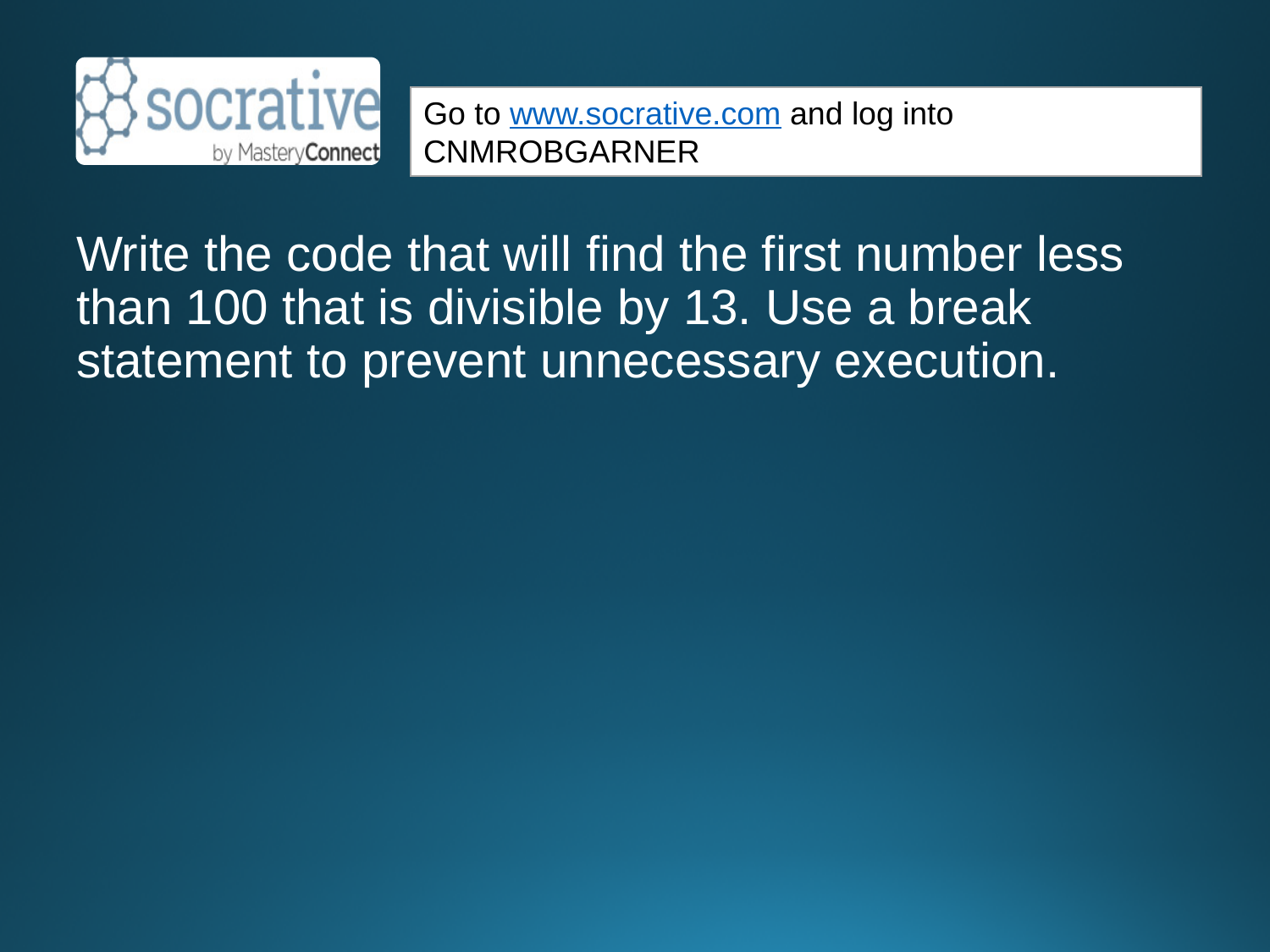

Write the code that will find the first number less than 100 that is divisible by 13. Use a break statement to prevent unnecessary execution.